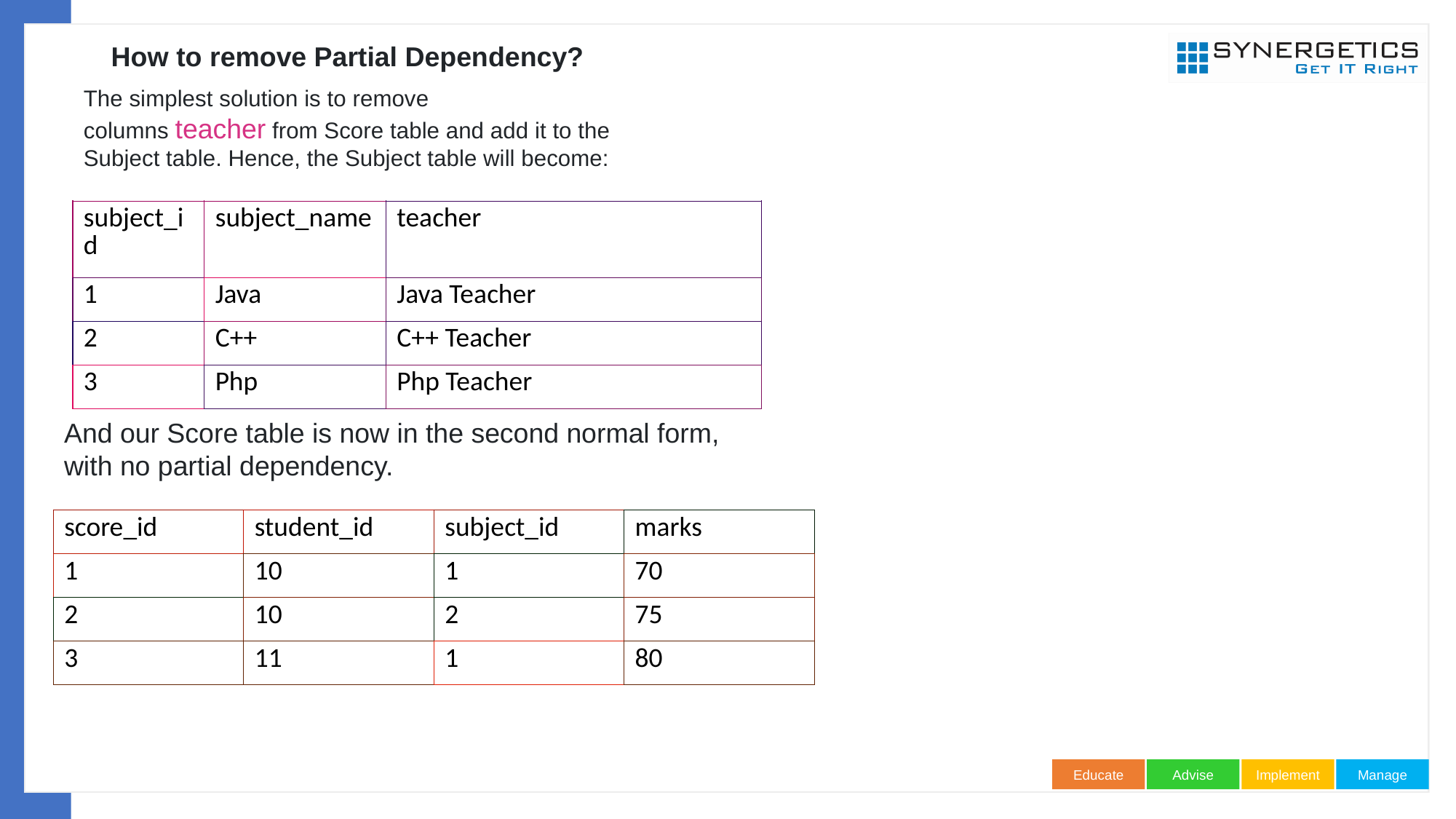

How to remove Partial Dependency?
The simplest solution is to remove columns teacher from Score table and add it to the Subject table. Hence, the Subject table will become:
| subject\_id | subject\_name | teacher |
| --- | --- | --- |
| 1 | Java | Java Teacher |
| 2 | C++ | C++ Teacher |
| 3 | Php | Php Teacher |
And our Score table is now in the second normal form, with no partial dependency.
| score\_id | student\_id | subject\_id | marks |
| --- | --- | --- | --- |
| 1 | 10 | 1 | 70 |
| 2 | 10 | 2 | 75 |
| 3 | 11 | 1 | 80 |